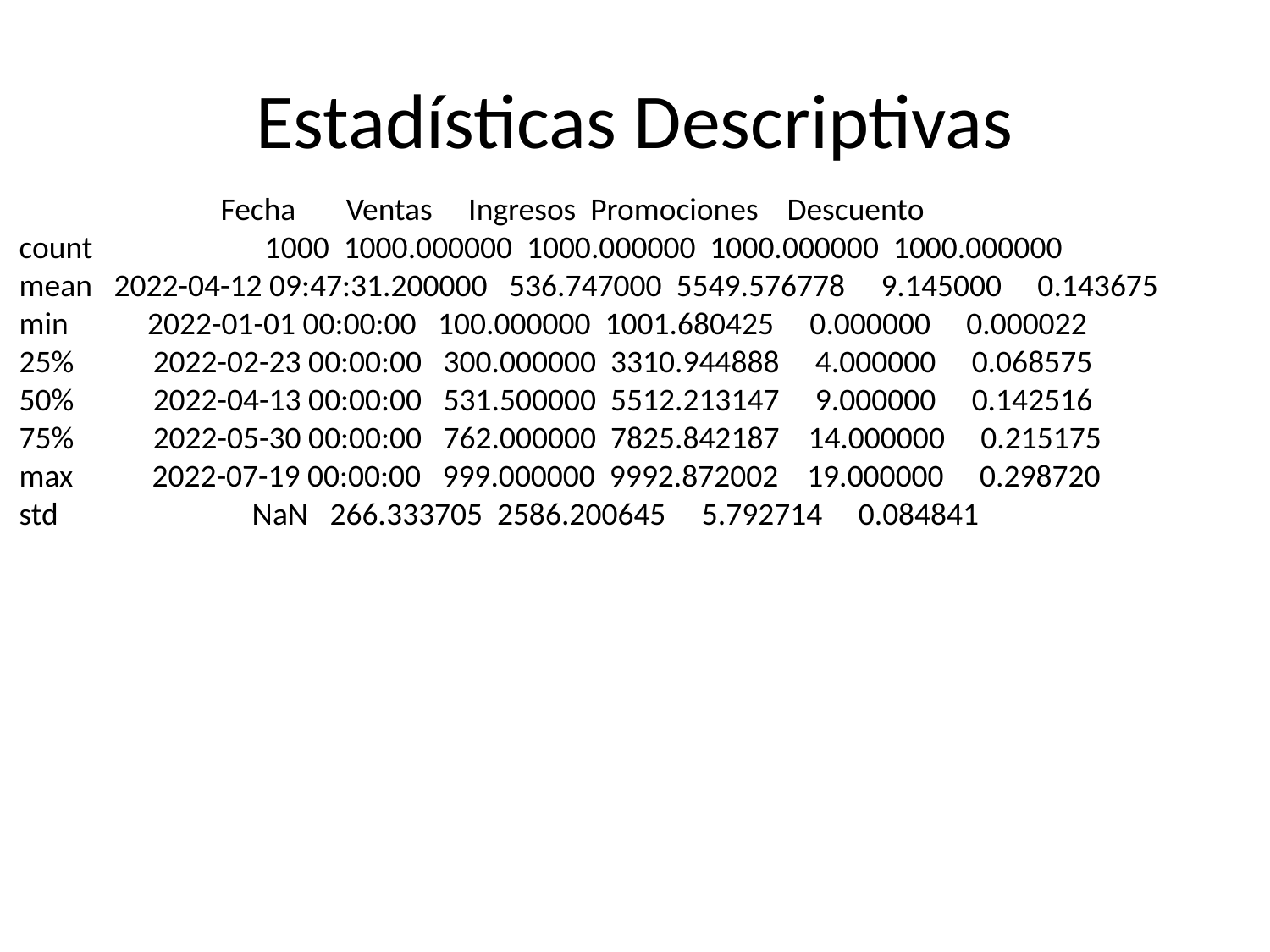

# Estadísticas Descriptivas
                            Fecha       Ventas     Ingresos  Promociones    Descuento
count                        1000  1000.000000  1000.000000  1000.000000  1000.000000
mean   2022-04-12 09:47:31.200000   536.747000  5549.576778     9.145000     0.143675
min           2022-01-01 00:00:00   100.000000  1001.680425     0.000000     0.000022
25%           2022-02-23 00:00:00   300.000000  3310.944888     4.000000     0.068575
50%           2022-04-13 00:00:00   531.500000  5512.213147     9.000000     0.142516
75%           2022-05-30 00:00:00   762.000000  7825.842187    14.000000     0.215175
max           2022-07-19 00:00:00   999.000000  9992.872002    19.000000     0.298720
std                           NaN   266.333705  2586.200645     5.792714     0.084841